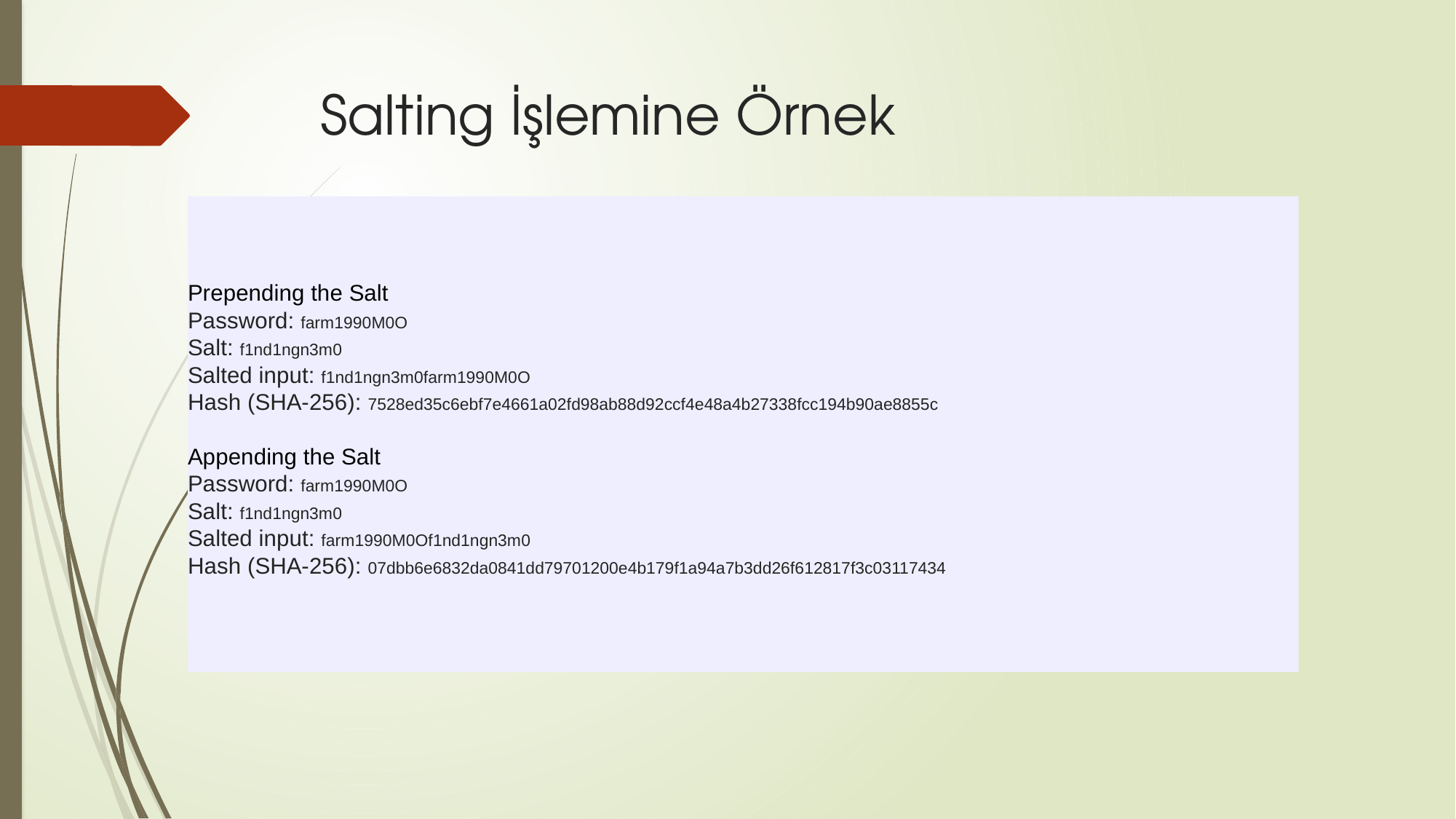

# Salting İşlemine Örnek
Prepending the Salt
Password: farm1990M0O
Salt: f1nd1ngn3m0
Salted input: f1nd1ngn3m0farm1990M0O
Hash (SHA-256): 7528ed35c6ebf7e4661a02fd98ab88d92ccf4e48a4b27338fcc194b90ae8855c

Appending the Salt
Password: farm1990M0O
Salt: f1nd1ngn3m0
Salted input: farm1990M0Of1nd1ngn3m0
Hash (SHA-256): 07dbb6e6832da0841dd79701200e4b179f1a94a7b3dd26f612817f3c03117434